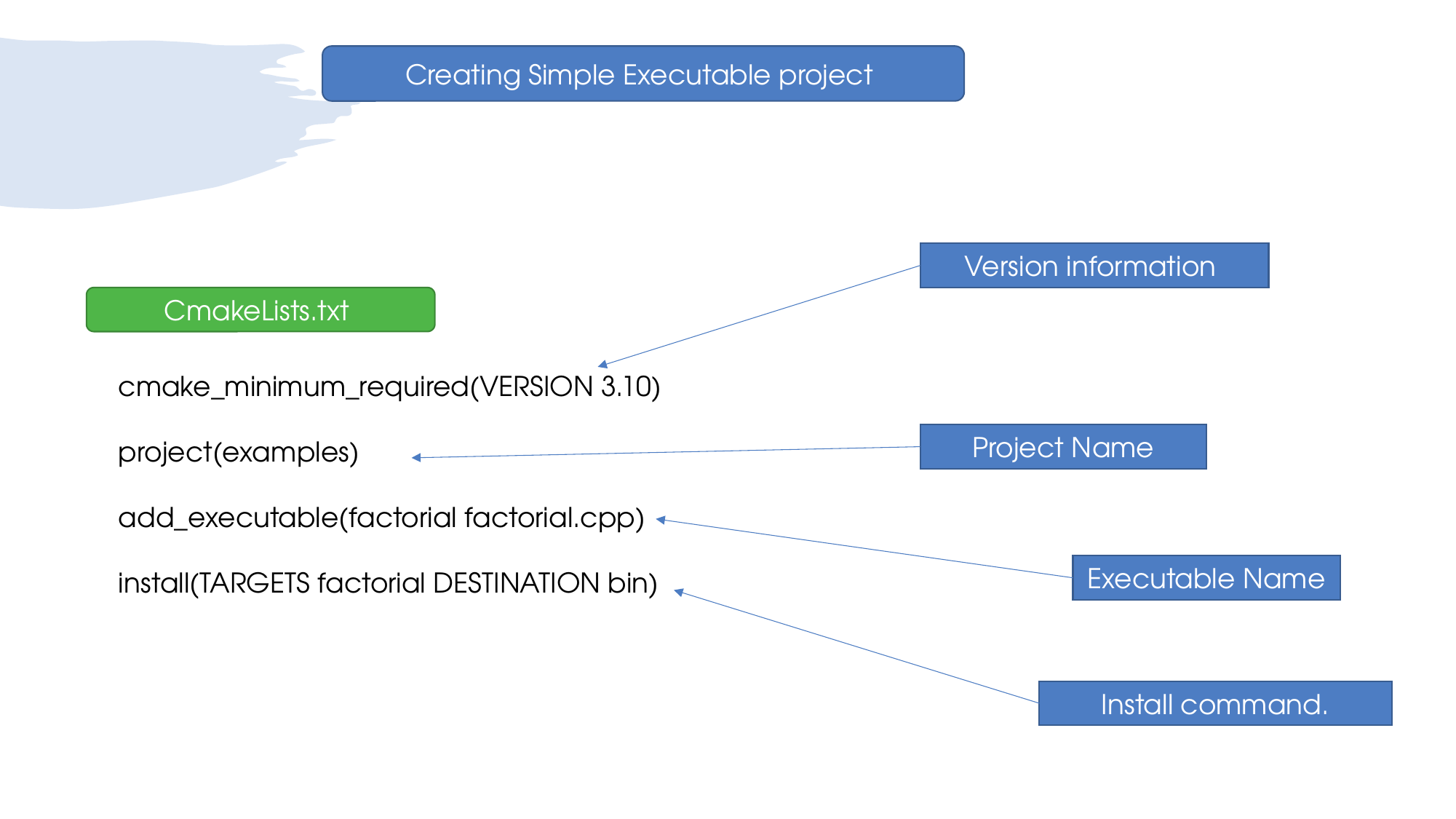

Creating Simple Executable project
Version information
CmakeLists.txt
cmake_minimum_required(VERSION 3.10)

project(examples)

add_executable(factorial factorial.cpp)

install(TARGETS factorial DESTINATION bin)
Project Name
Executable Name
Install command.